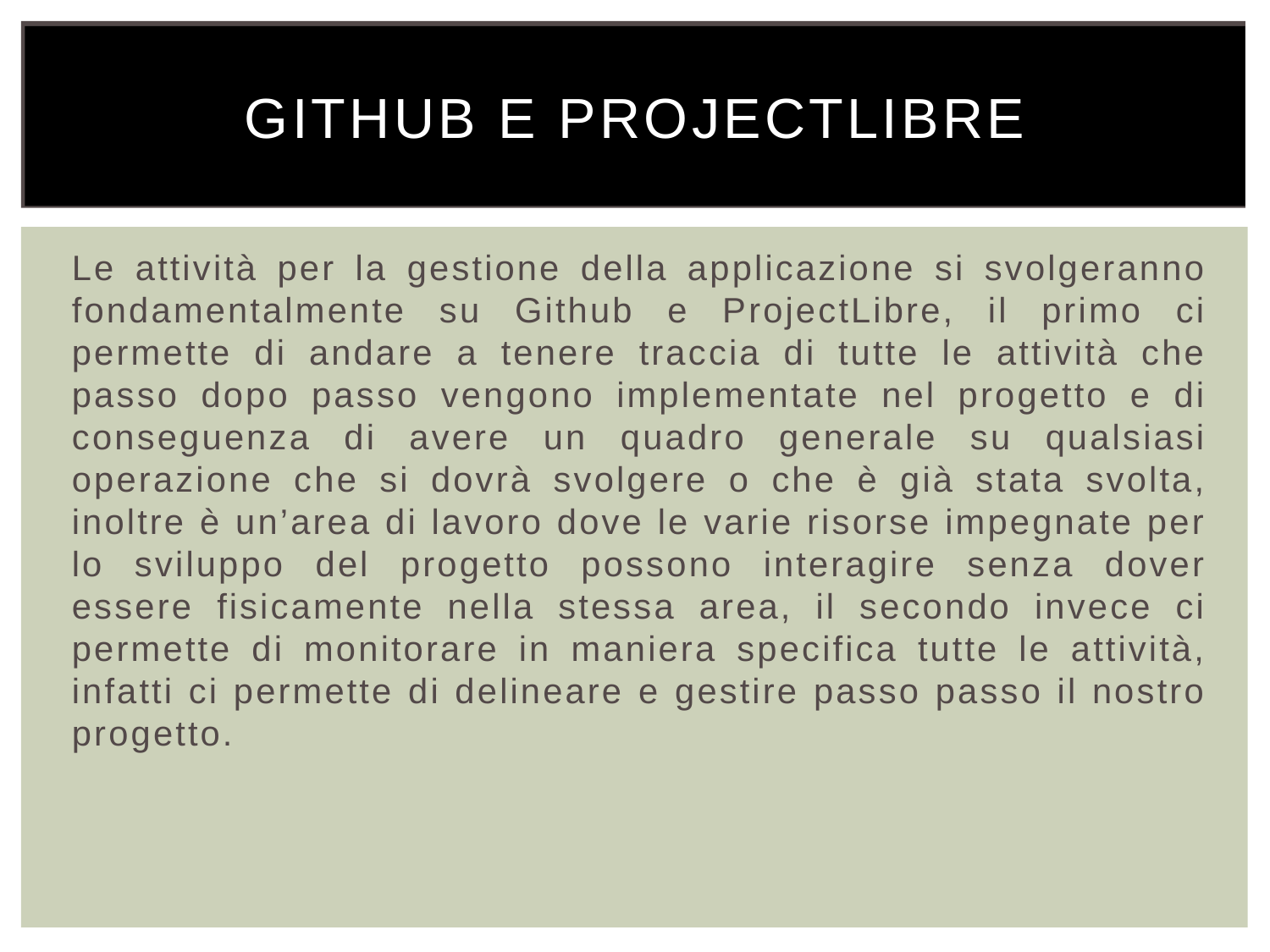

# GITHUB E PROJECTLIBRE
Le attività per la gestione della applicazione si svolgeranno fondamentalmente su Github e ProjectLibre, il primo ci permette di andare a tenere traccia di tutte le attività che passo dopo passo vengono implementate nel progetto e di conseguenza di avere un quadro generale su qualsiasi operazione che si dovrà svolgere o che è già stata svolta, inoltre è un’area di lavoro dove le varie risorse impegnate per lo sviluppo del progetto possono interagire senza dover essere fisicamente nella stessa area, il secondo invece ci permette di monitorare in maniera specifica tutte le attività, infatti ci permette di delineare e gestire passo passo il nostro progetto.